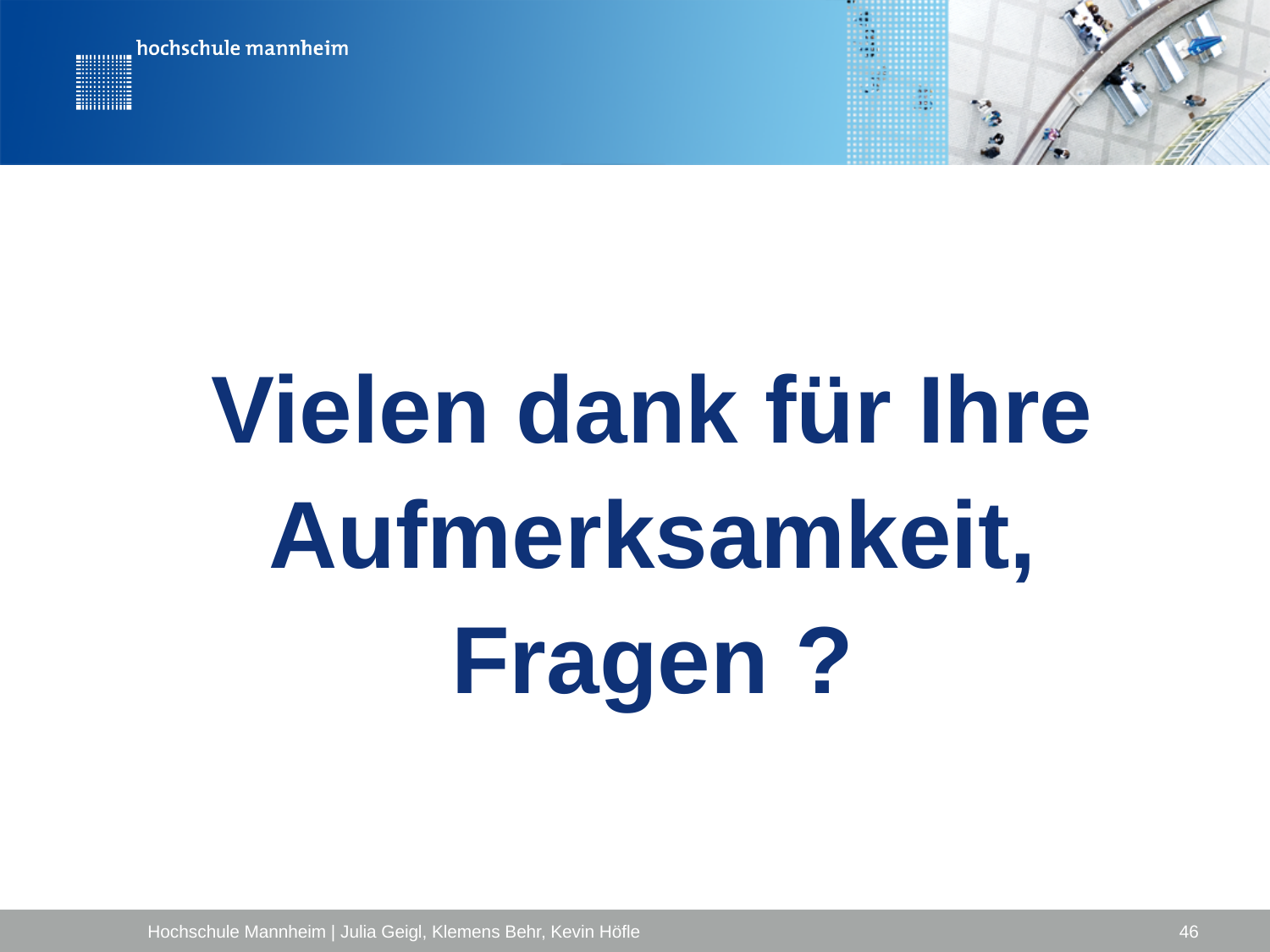

# Vielen dank für Ihre Aufmerksamkeit, Fragen ?
Hochschule Mannheim | Julia Geigl, Klemens Behr, Kevin Höfle
46